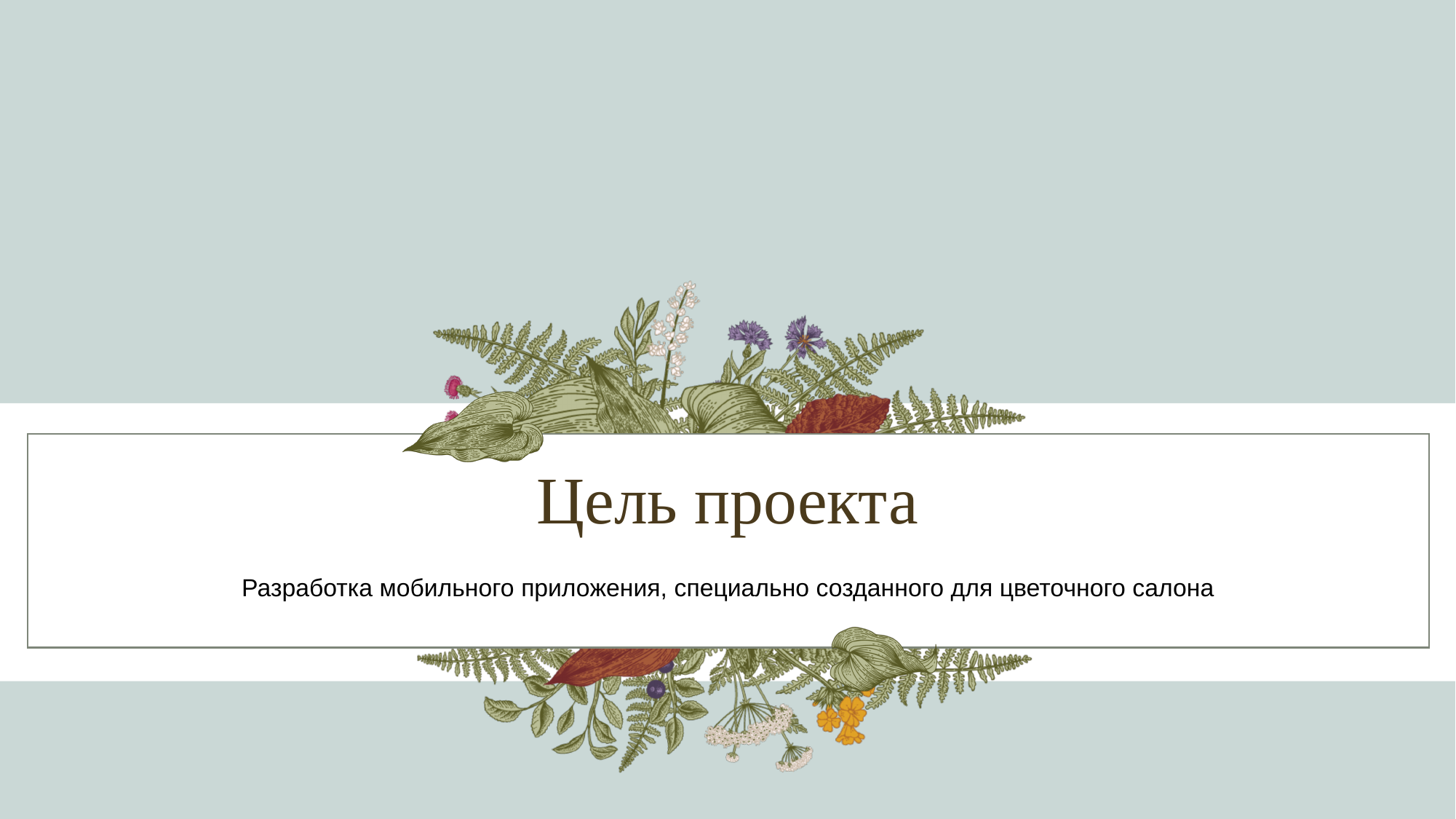

# Цель проекта
Разработка мобильного приложения, специально созданного для цветочного салона